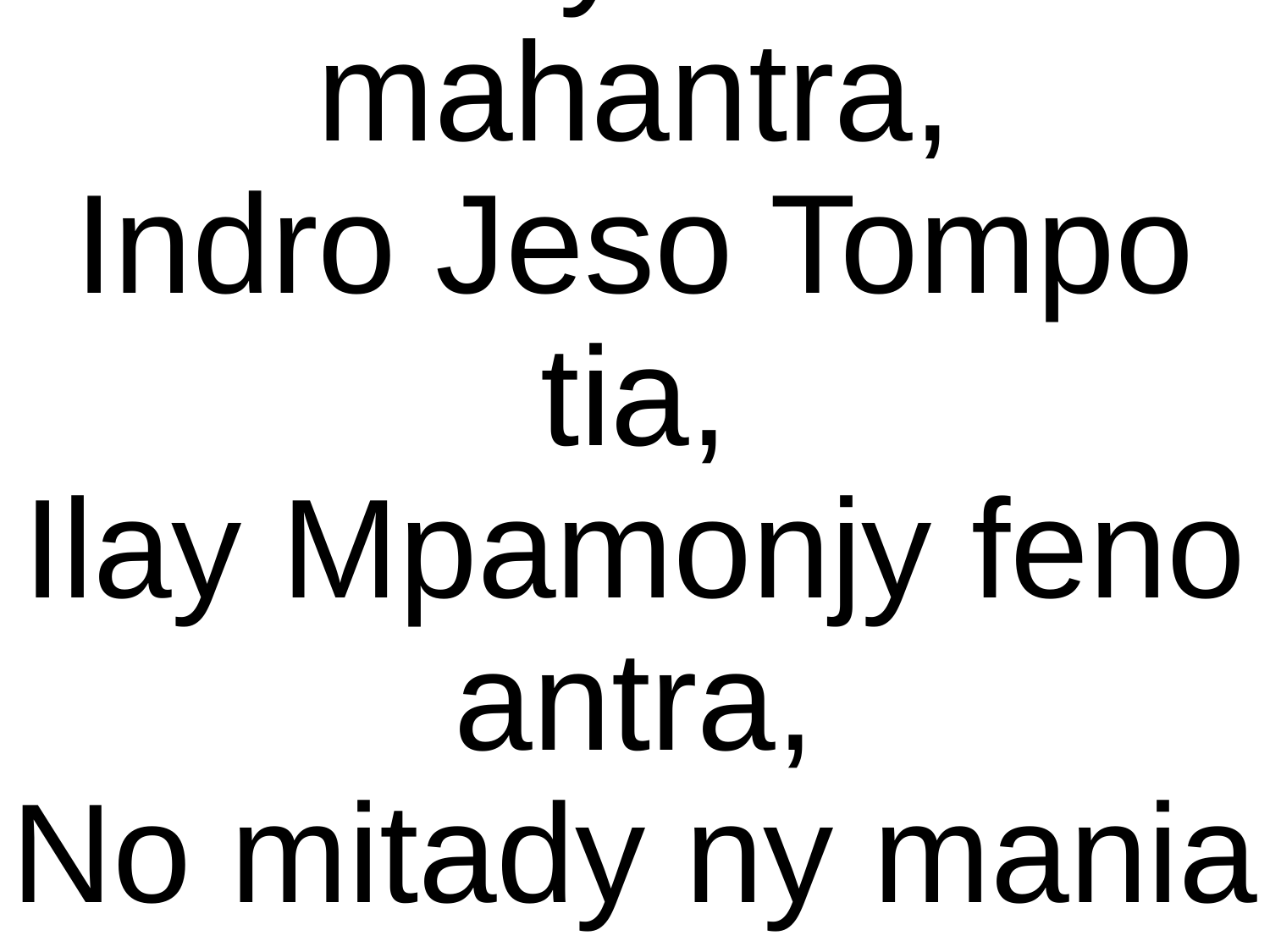

1 He ! ry namako mahantra,
Indro Jeso Tompo tia,
Ilay Mpamonjy feno antra,
No mitady ny mania ;